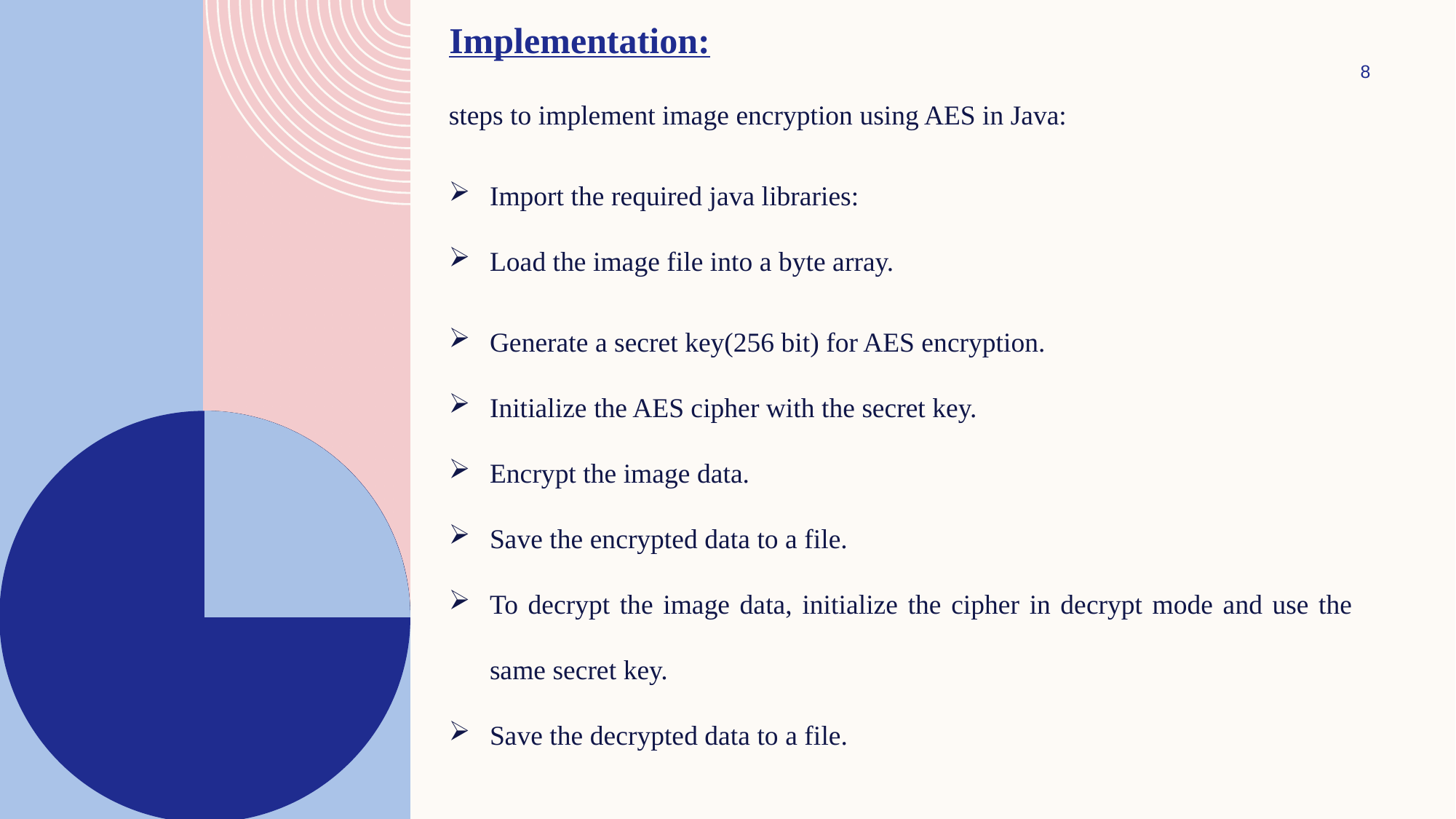

# Implementation:
8
steps to implement image encryption using AES in Java:
Import the required java libraries:
Load the image file into a byte array.
Generate a secret key(256 bit) for AES encryption.
Initialize the AES cipher with the secret key.
Encrypt the image data.
Save the encrypted data to a file.
To decrypt the image data, initialize the cipher in decrypt mode and use the same secret key.
Save the decrypted data to a file.